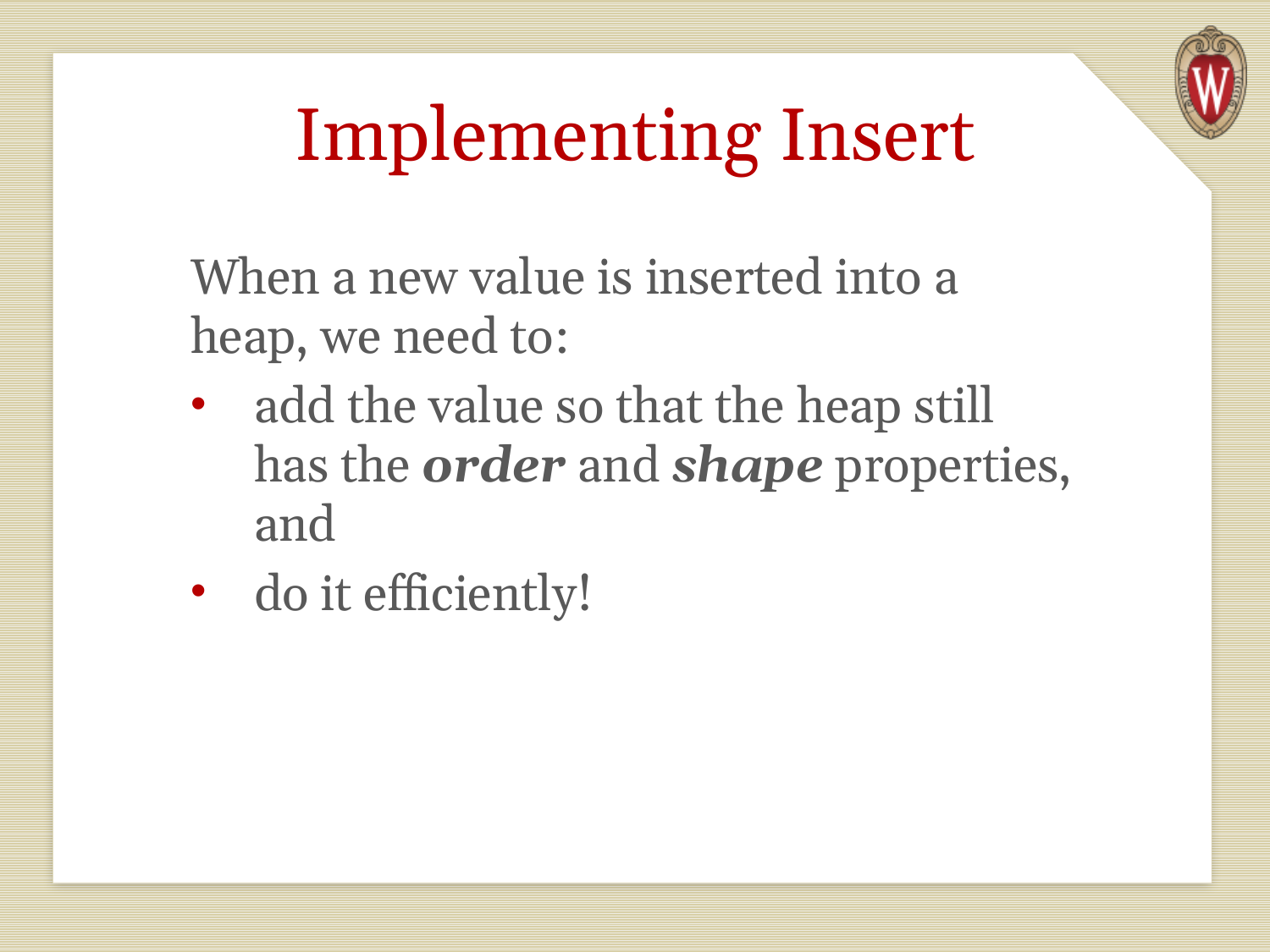

# Implementing Insert
When a new value is inserted into a heap, we need to:
add the value so that the heap still has the order and shape properties, and
do it efficiently!